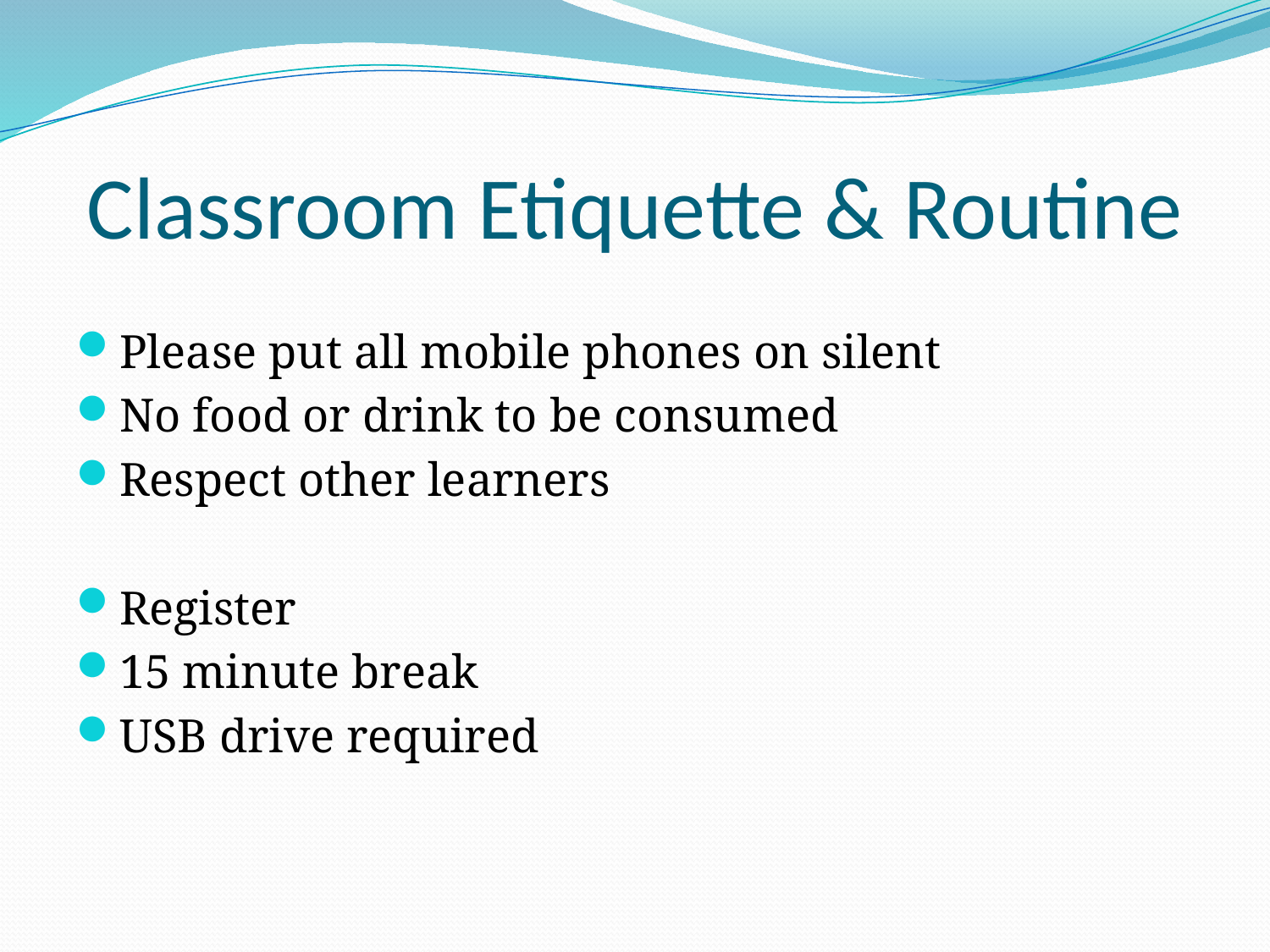

# Classroom Etiquette & Routine
Please put all mobile phones on silent
No food or drink to be consumed
Respect other learners

Register
15 minute break
USB drive required